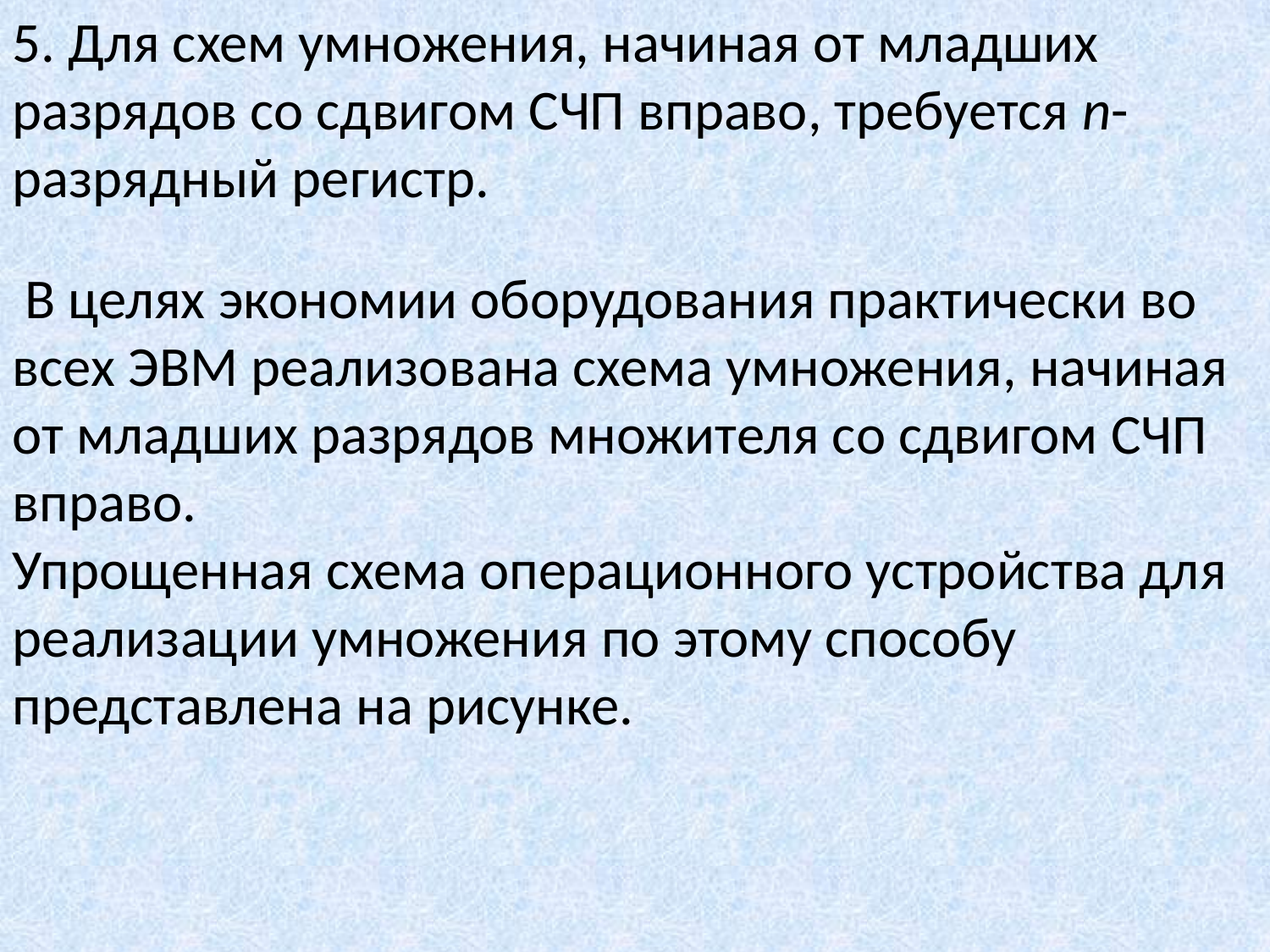

5. Для схем умножения, начиная от младших разрядов со сдвигом СЧП вправо, требуется n-разрядный регистр.
 В целях экономии оборудования практически во всех ЭВМ реализована схема умножения, начиная от младших разрядов множителя со сдвигом СЧП вправо.
Упрощенная схема операционного устройства для реализации умножения по этому способу      представлена на рисунке.